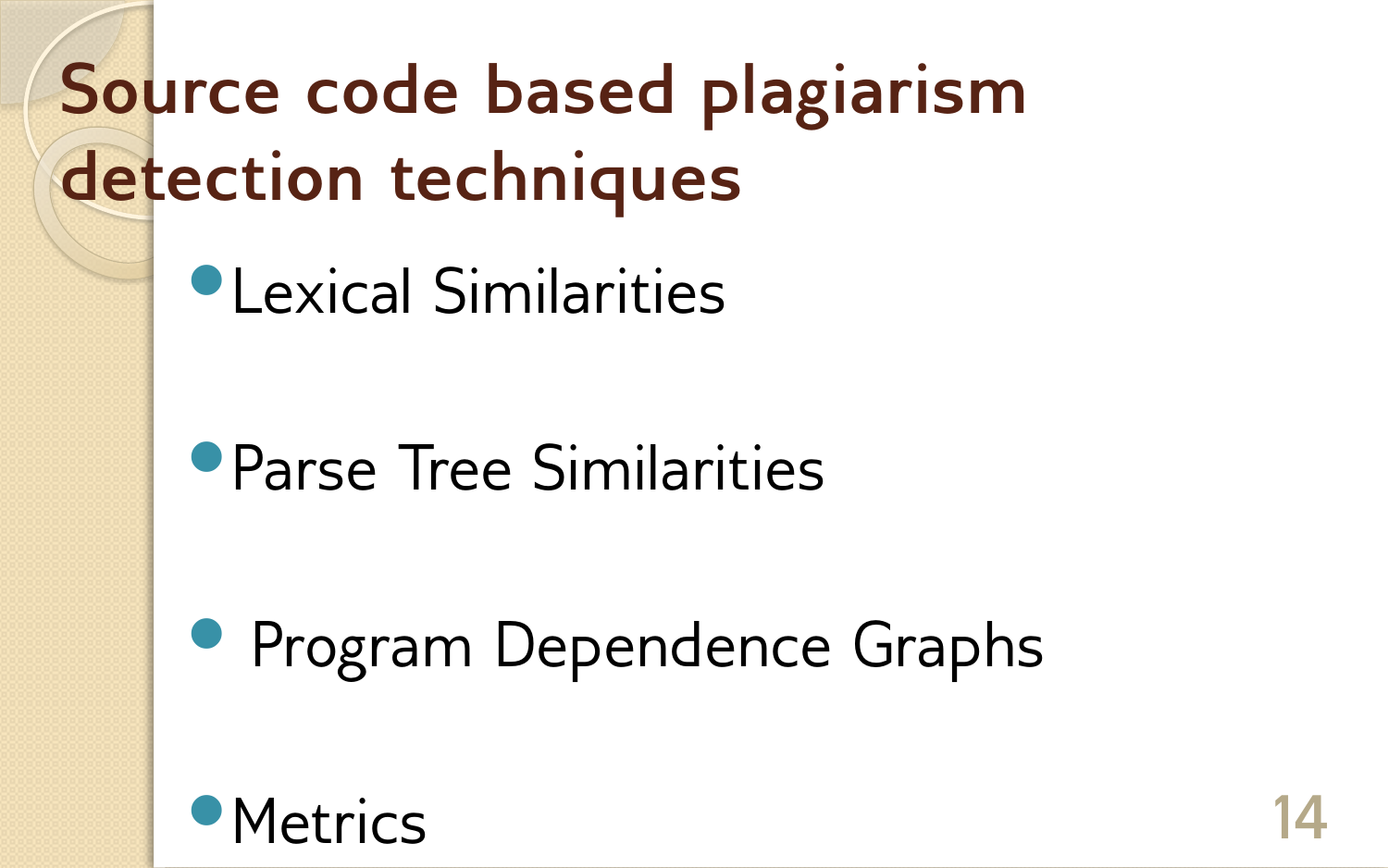

# Source code based plagiarism detection techniques
Lexical Similarities

Parse Tree Similarities

 Program Dependence Graphs

Metrics

14